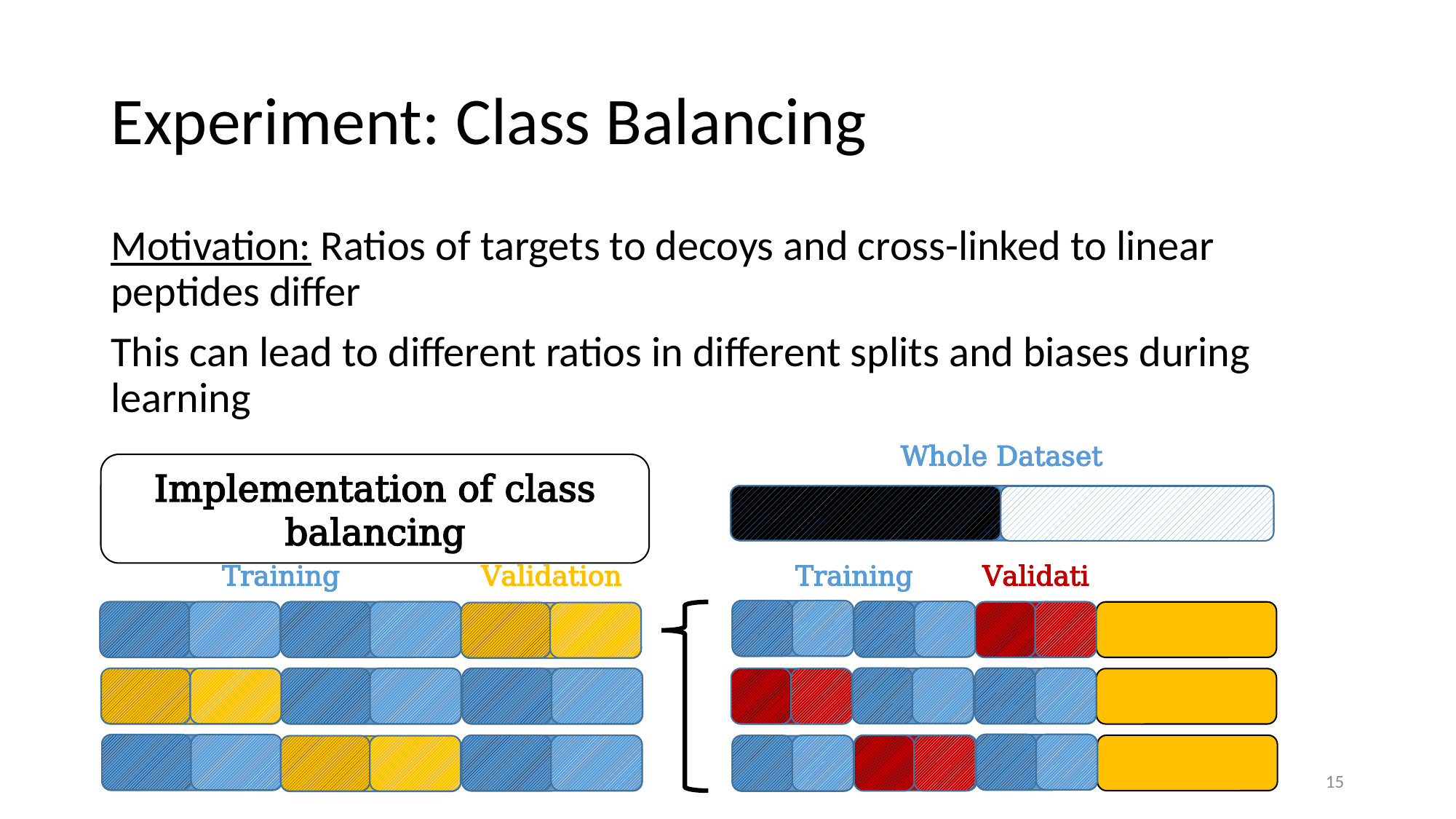

# Experiment: Class Balancing
Motivation: Ratios of targets to decoys and cross-linked to linear peptides differ
This can lead to different ratios in different splits and biases during learning

Whole Dataset

Implementation of class balancing
Training
Validation

Training
Validation

15